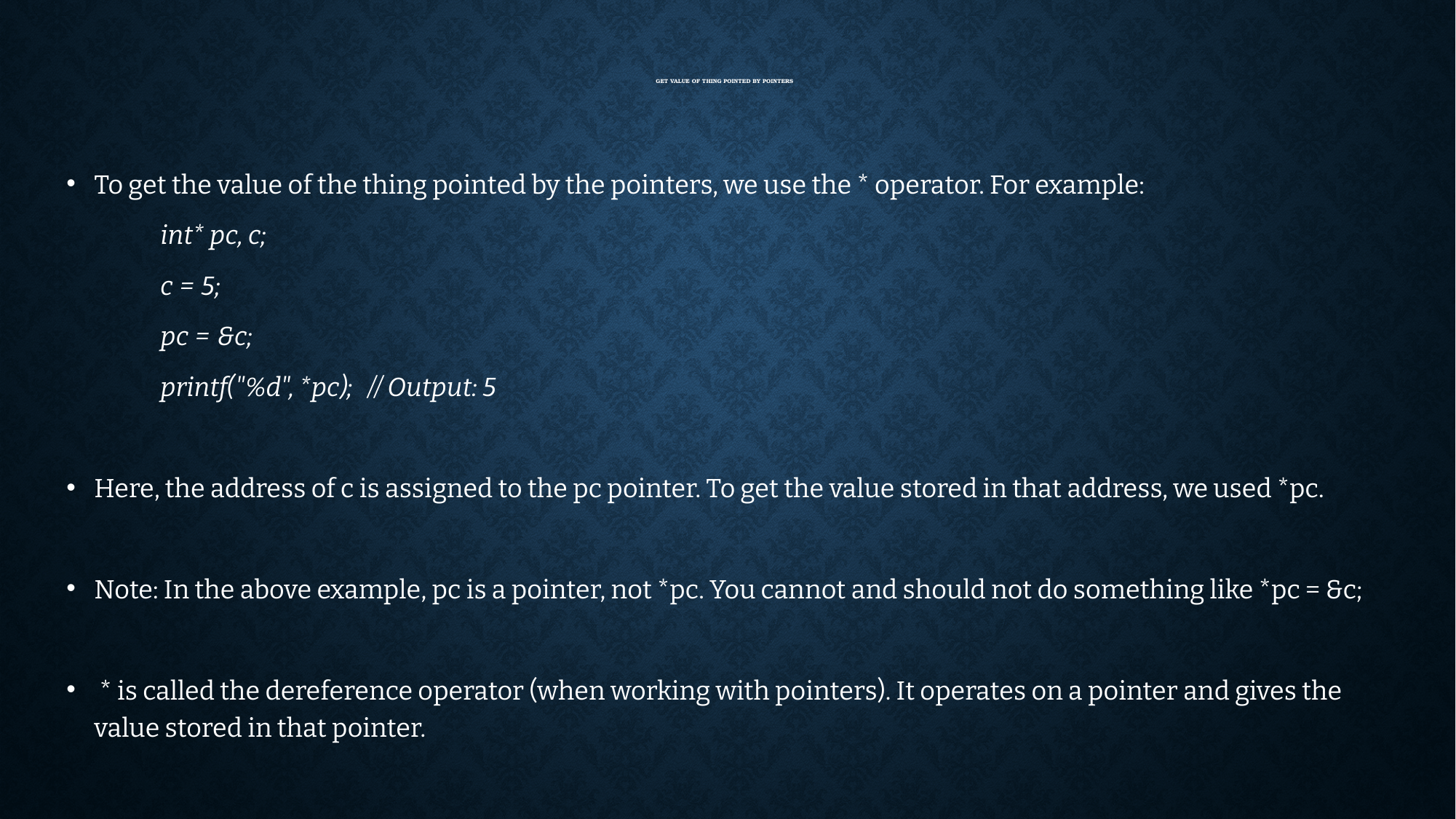

# Get Value of Thing Pointed by Pointers
To get the value of the thing pointed by the pointers, we use the * operator. For example:
	int* pc, c;
	c = 5;
	pc = &c;
	printf("%d", *pc);   // Output: 5

Here, the address of c is assigned to the pc pointer. To get the value stored in that address, we used *pc.

Note: In the above example, pc is a pointer, not *pc. You cannot and should not do something like *pc = &c;

 * is called the dereference operator (when working with pointers). It operates on a pointer and gives the value stored in that pointer.